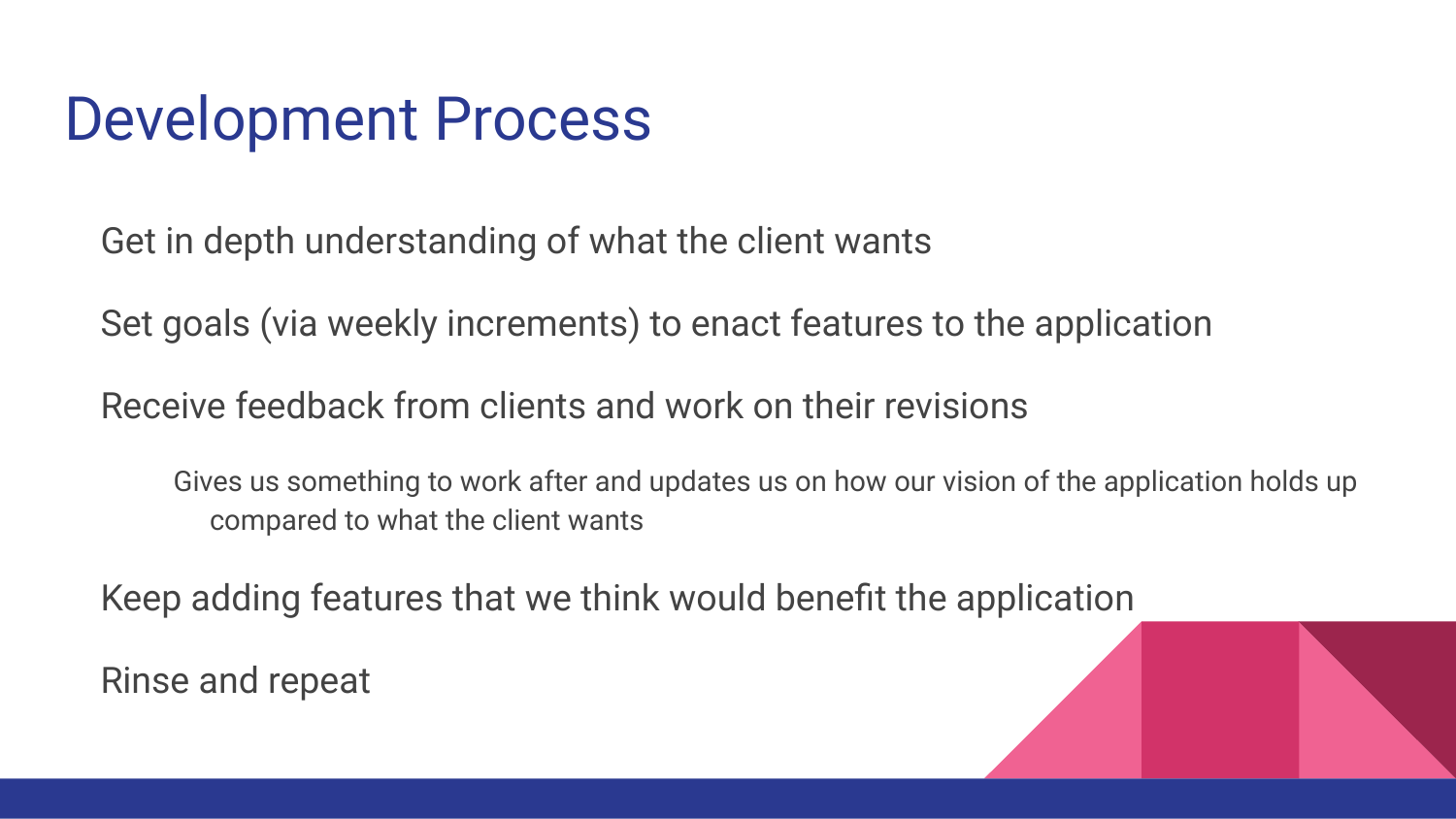

# Development Process
Get in depth understanding of what the client wants
Set goals (via weekly increments) to enact features to the application
Receive feedback from clients and work on their revisions
Gives us something to work after and updates us on how our vision of the application holds up compared to what the client wants
Keep adding features that we think would benefit the application
Rinse and repeat